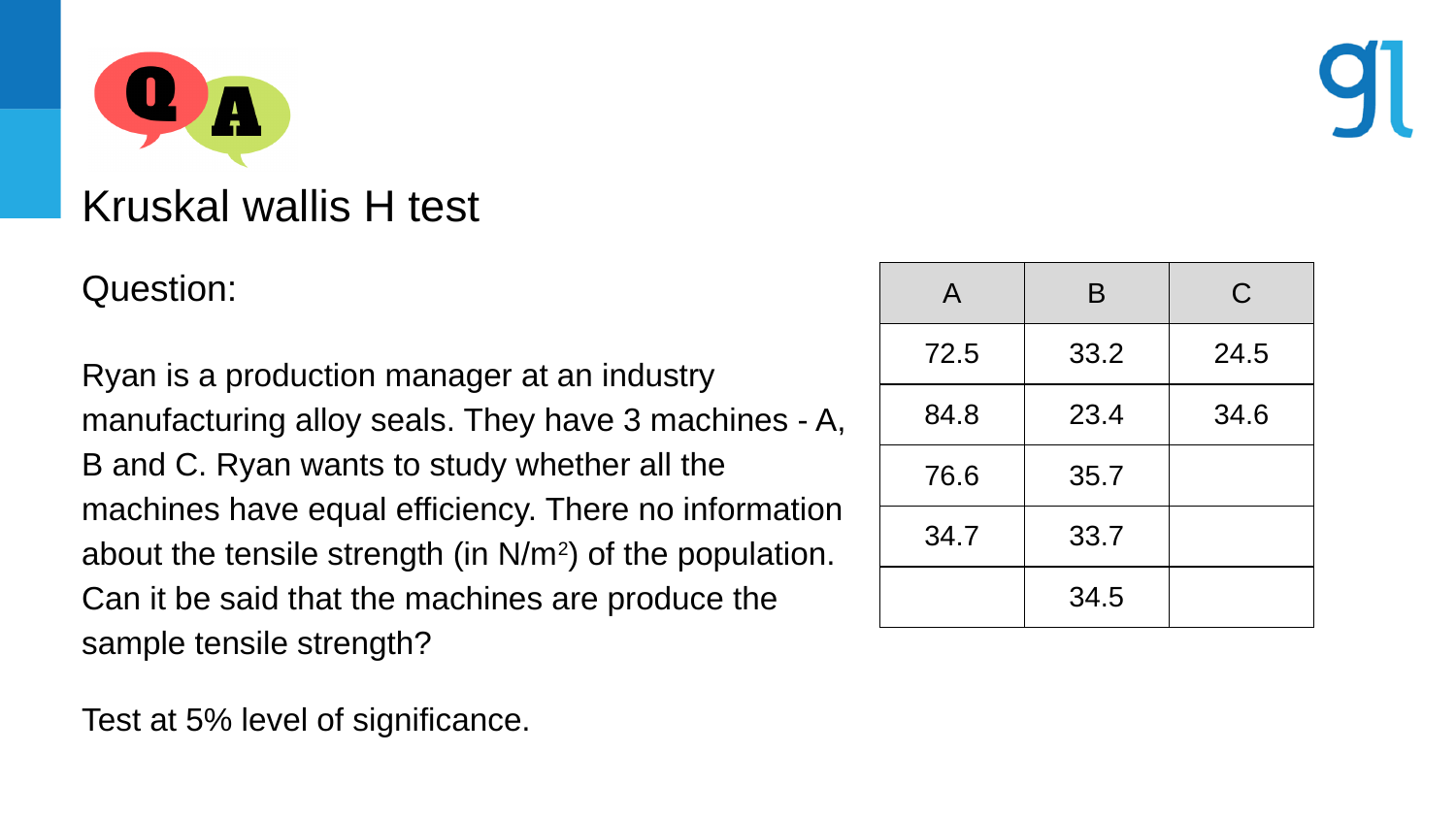

Kruskal wallis H test
Question:
Ryan is a production manager at an industry manufacturing alloy seals. They have 3 machines - A, B and C. Ryan wants to study whether all the machines have equal efficiency. There no information about the tensile strength (in N/m2) of the population. Can it be said that the machines are produce the sample tensile strength?
Test at 5% level of significance.
| A | B | C |
| --- | --- | --- |
| 72.5 | 33.2 | 24.5 |
| 84.8 | 23.4 | 34.6 |
| 76.6 | 35.7 |  |
| 34.7 | 33.7 |  |
|  | 34.5 |  |